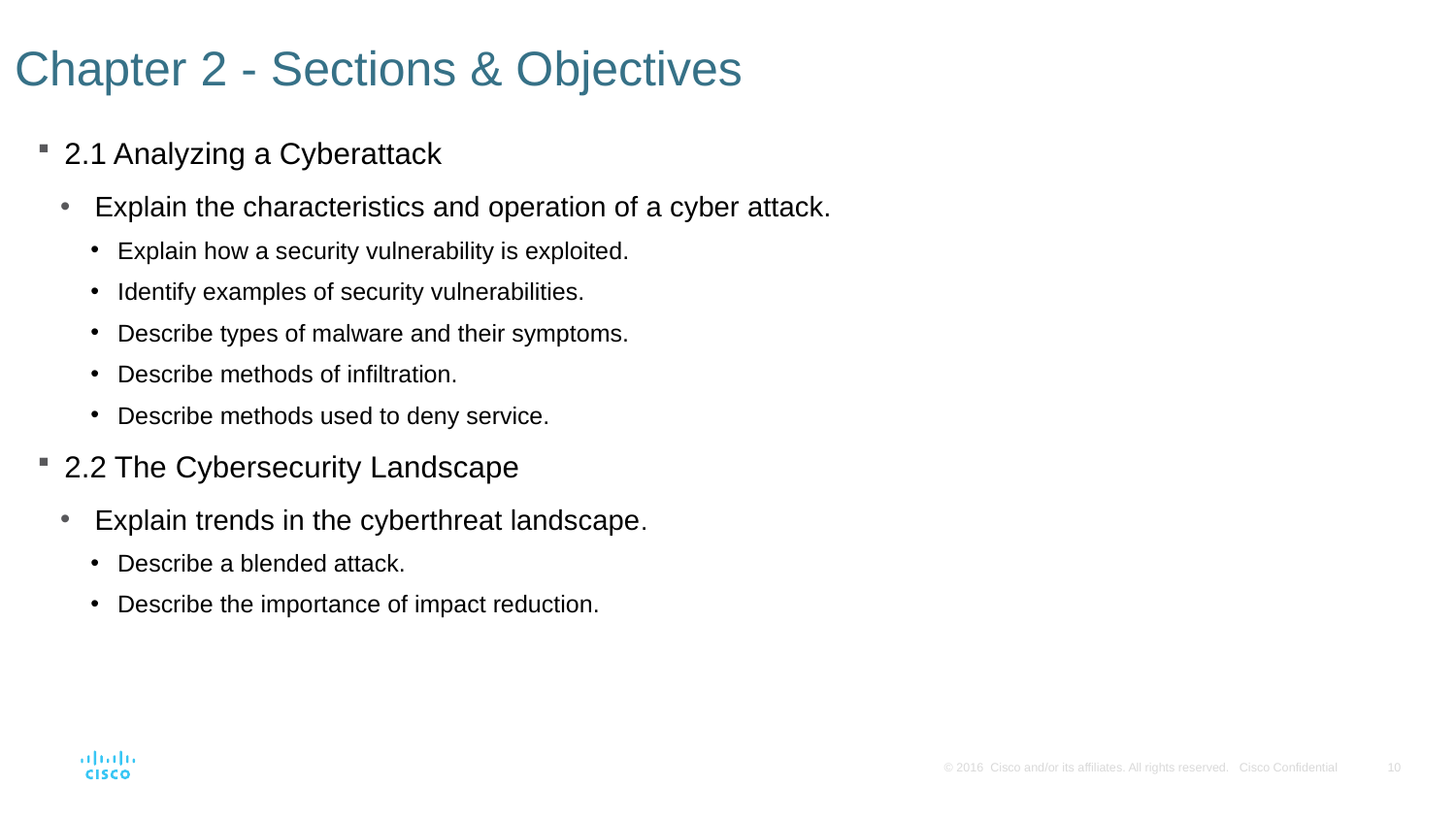

# Chapter 2 - Sections & Objectives
2.1 Analyzing a Cyberattack
Explain the characteristics and operation of a cyber attack.
Explain how a security vulnerability is exploited.
Identify examples of security vulnerabilities.
Describe types of malware and their symptoms.
Describe methods of infiltration.
Describe methods used to deny service.
2.2 The Cybersecurity Landscape
Explain trends in the cyberthreat landscape.
Describe a blended attack.
Describe the importance of impact reduction.